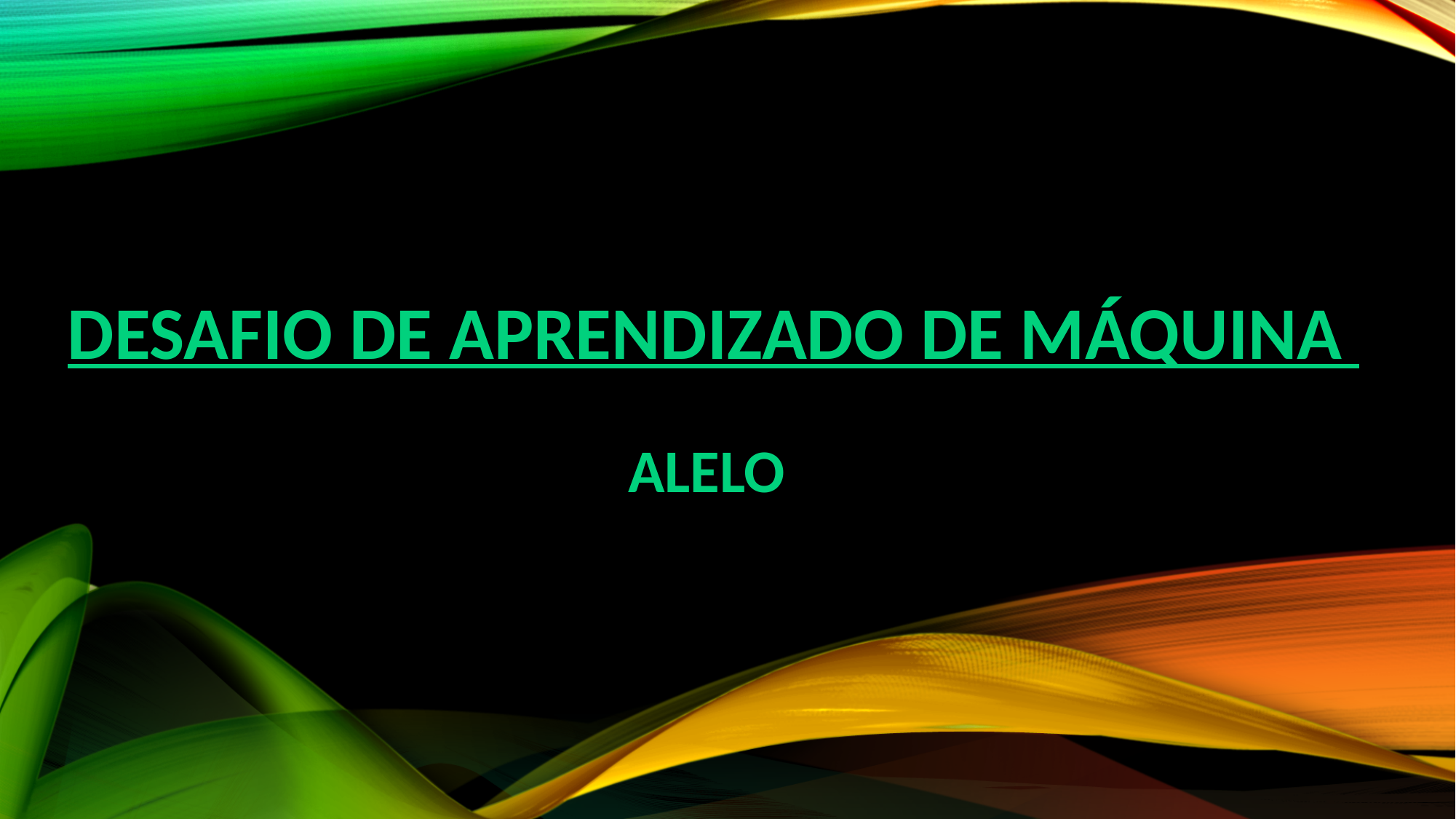

# Desafio de aprendizado de máquina Alelo de máquina Alelo